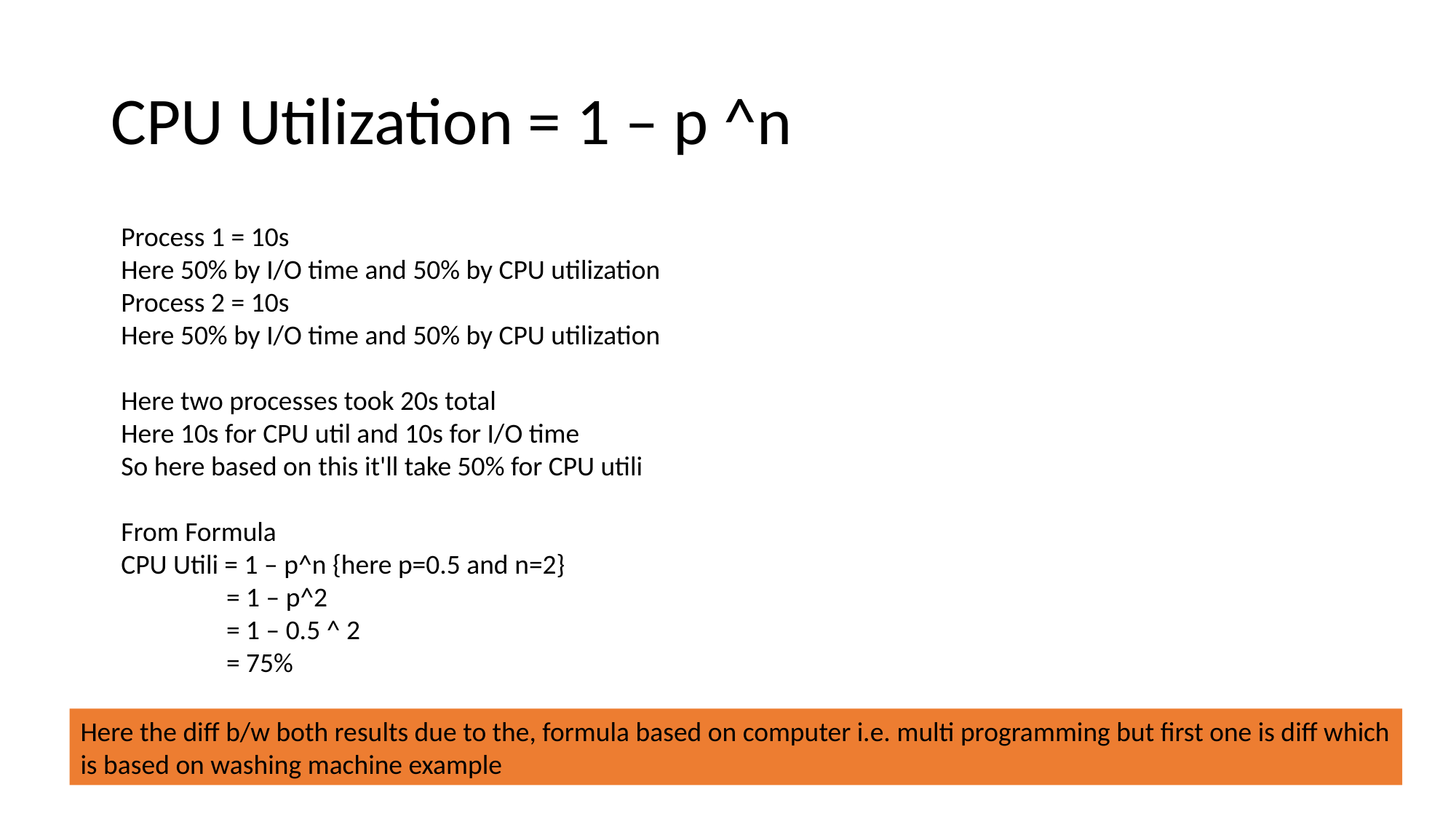

# CPU Utilization = 1 – p ^n
Process 1 = 10s
Here 50% by I/O time and 50% by CPU utilization
Process 2 = 10s
Here 50% by I/O time and 50% by CPU utilization

Here two processes took 20s total
Here 10s for CPU util and 10s for I/O time
So here based on this it'll take 50% for CPU utili

From Formula
CPU Utili = 1 – p^n {here p=0.5 and n=2}
                 = 1 – p^2
                 = 1 – 0.5 ^ 2
                 = 75%
Here the diff b/w both results due to the, formula based on computer i.e. multi programming but first one is diff which is based on washing machine example